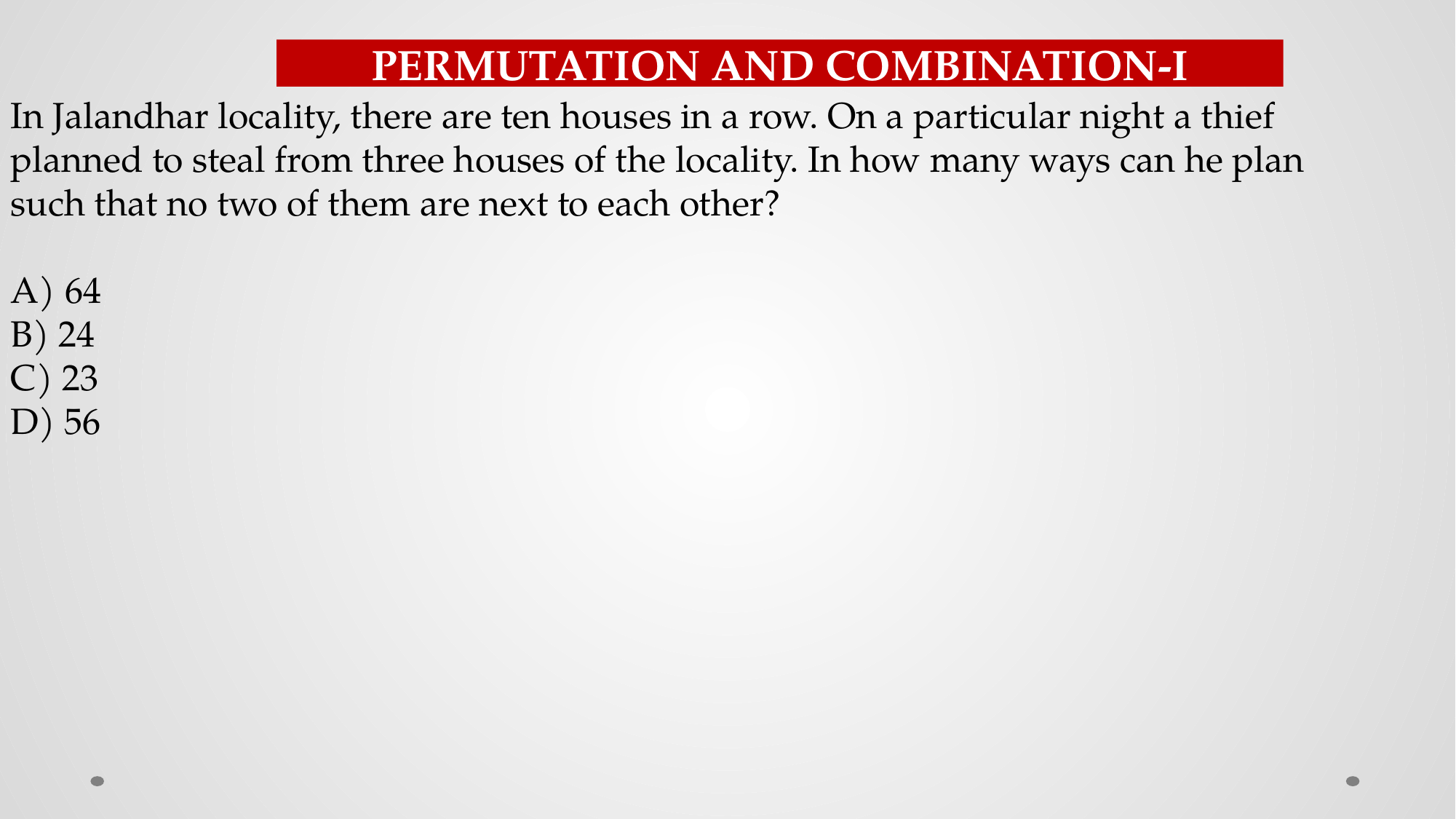

PERMUTATION AND COMBINATION-I
In Jalandhar locality, there are ten houses in a row. On a particular night a thief planned to steal from three houses of the locality. In how many ways can he plan such that no two of them are next to each other?

64
B) 24
C) 23
D) 56